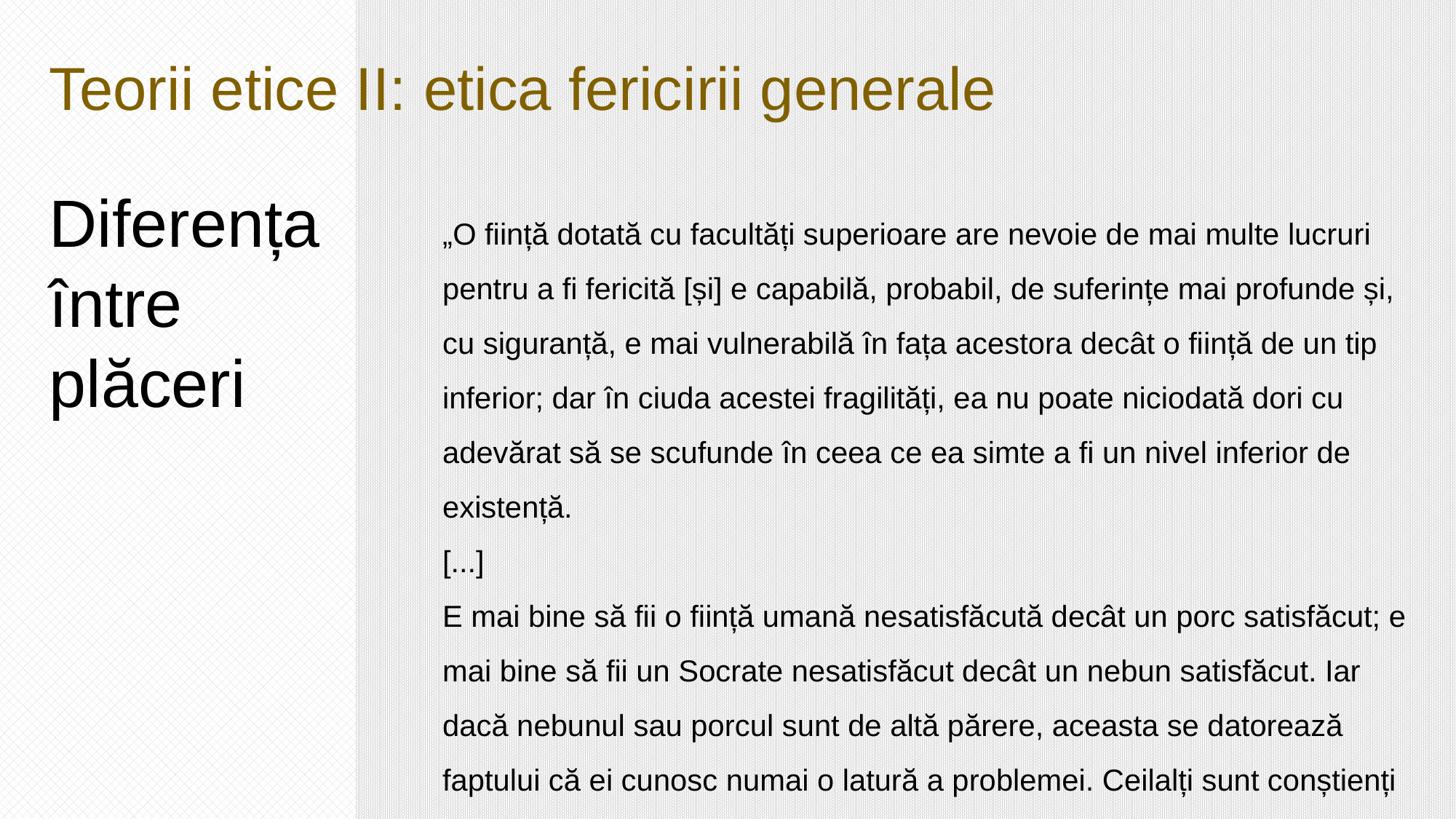

Teorii etice II: etica fericirii generale
Diferența între plăceri
„O ființă dotată cu facultăți superioare are nevoie de mai multe lucruri pentru a fi fericită [și] e capabilă, probabil, de suferințe mai profunde și, cu siguranță, e mai vulnerabilă în fața acestora decât o ființă de un tip inferior; dar în ciuda acestei fragilități, ea nu poate niciodată dori cu adevărat să se scufunde în ceea ce ea simte a fi un nivel inferior de existență.
[...]
E mai bine să fii o ființă umană nesatisfăcută decât un porc satisfăcut; e mai bine să fii un Socrate nesatisfăcut decât un nebun satisfăcut. Iar dacă nebunul sau porcul sunt de altă părere, aceasta se datorează faptului că ei cunosc numai o latură a problemei. Ceilalți sunt conștienți de ambele laturi“ (Mill 1994, pp. 21-23)